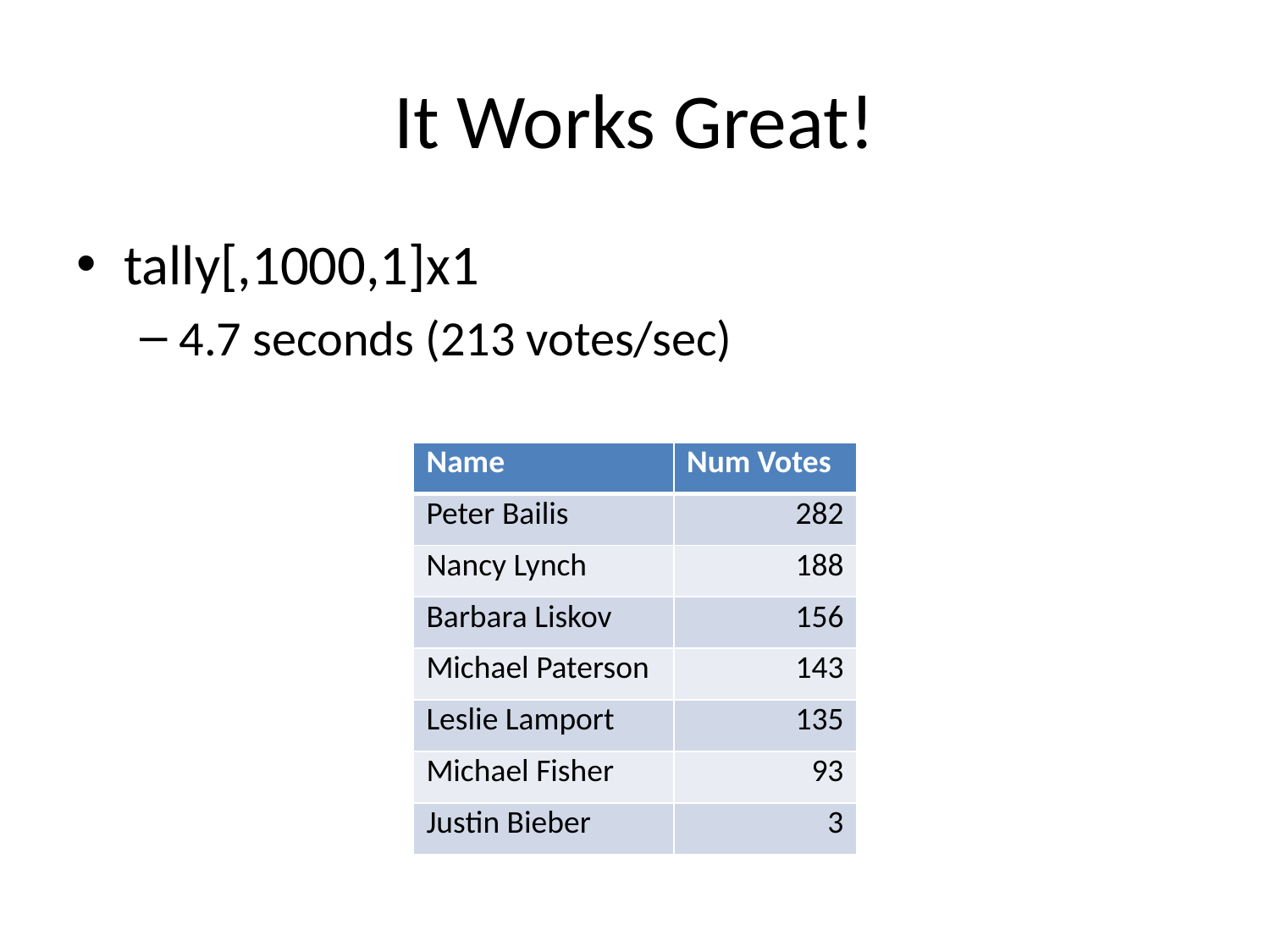

# It Works Great!
tally[,1000,1]x1
4.7 seconds (213 votes/sec)

| Name | Num Votes |
| --- | --- |
| Peter Bailis | 282 |
| Nancy Lynch | 188 |
| Barbara Liskov | 156 |
| Michael Paterson | 143 |
| Leslie Lamport | 135 |
| Michael Fisher | 93 |
| Justin Bieber | 3 |